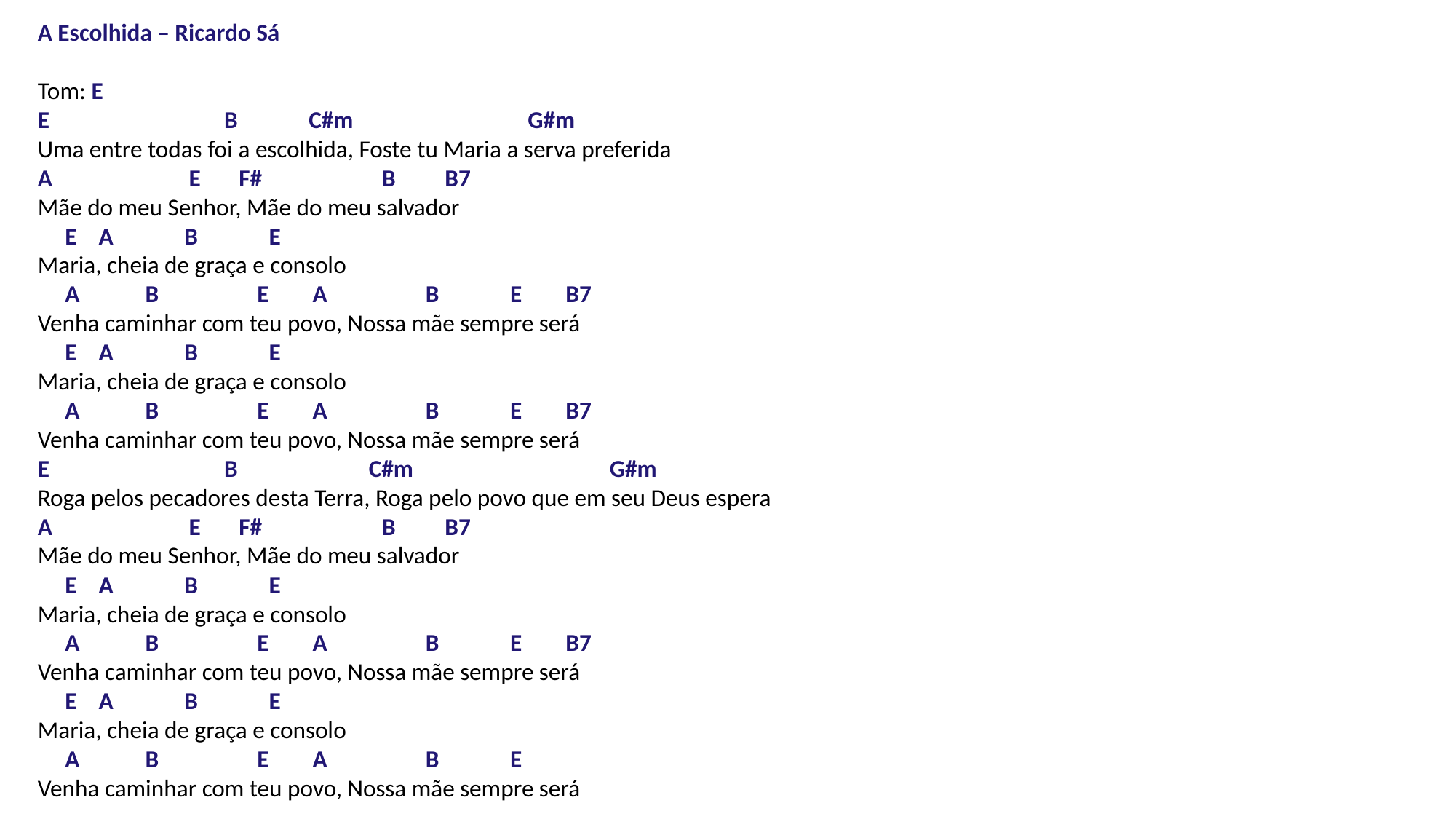

A Escolhida – Ricardo Sá

Tom: E
E                                B             C#m                                G#m
Uma entre todas foi a escolhida, Foste tu Maria a serva preferida
A                         E       F#                      B         B7
Mãe do meu Senhor, Mãe do meu salvador
     E    A             B             E
Maria, cheia de graça e consolo
     A            B                  E        A                  B             E        B7
Venha caminhar com teu povo, Nossa mãe sempre será
     E    A             B             E
Maria, cheia de graça e consolo
     A            B                  E        A                  B             E        B7
Venha caminhar com teu povo, Nossa mãe sempre será
E                                B                        C#m                                    G#m
Roga pelos pecadores desta Terra, Roga pelo povo que em seu Deus espera
A                         E       F#                      B         B7
Mãe do meu Senhor, Mãe do meu salvador
     E    A             B             E
Maria, cheia de graça e consolo
     A            B                  E        A                  B             E        B7
Venha caminhar com teu povo, Nossa mãe sempre será
     E    A             B             E
Maria, cheia de graça e consolo
     A            B                  E        A                  B             E
Venha caminhar com teu povo, Nossa mãe sempre será